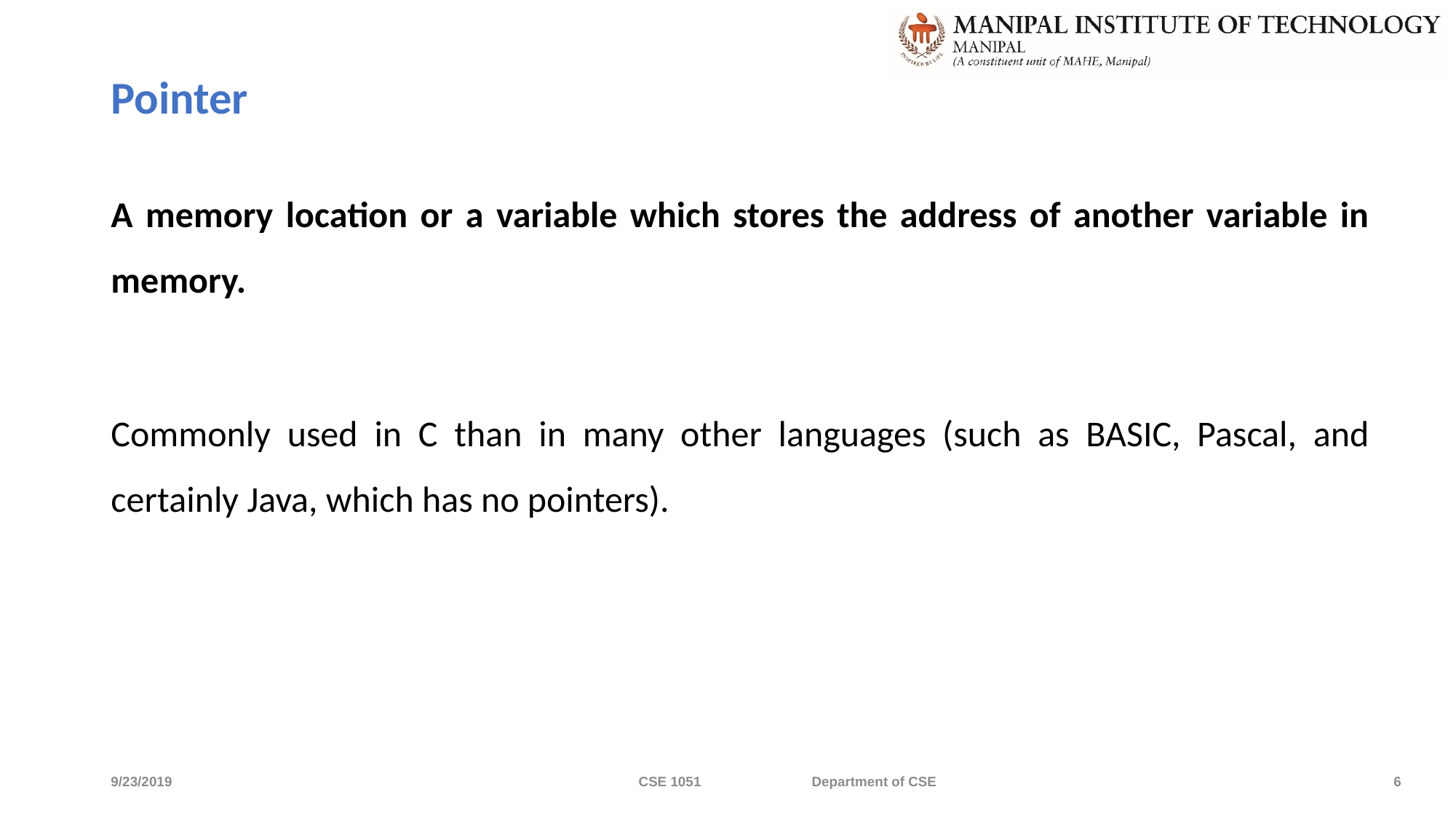

# Pointer
A memory location or a variable which stores the address of another variable in memory.

Commonly used in C than in many other languages (such as BASIC, Pascal, and certainly Java, which has no pointers).

9/23/2019
CSE 1051                             Department of CSE
6